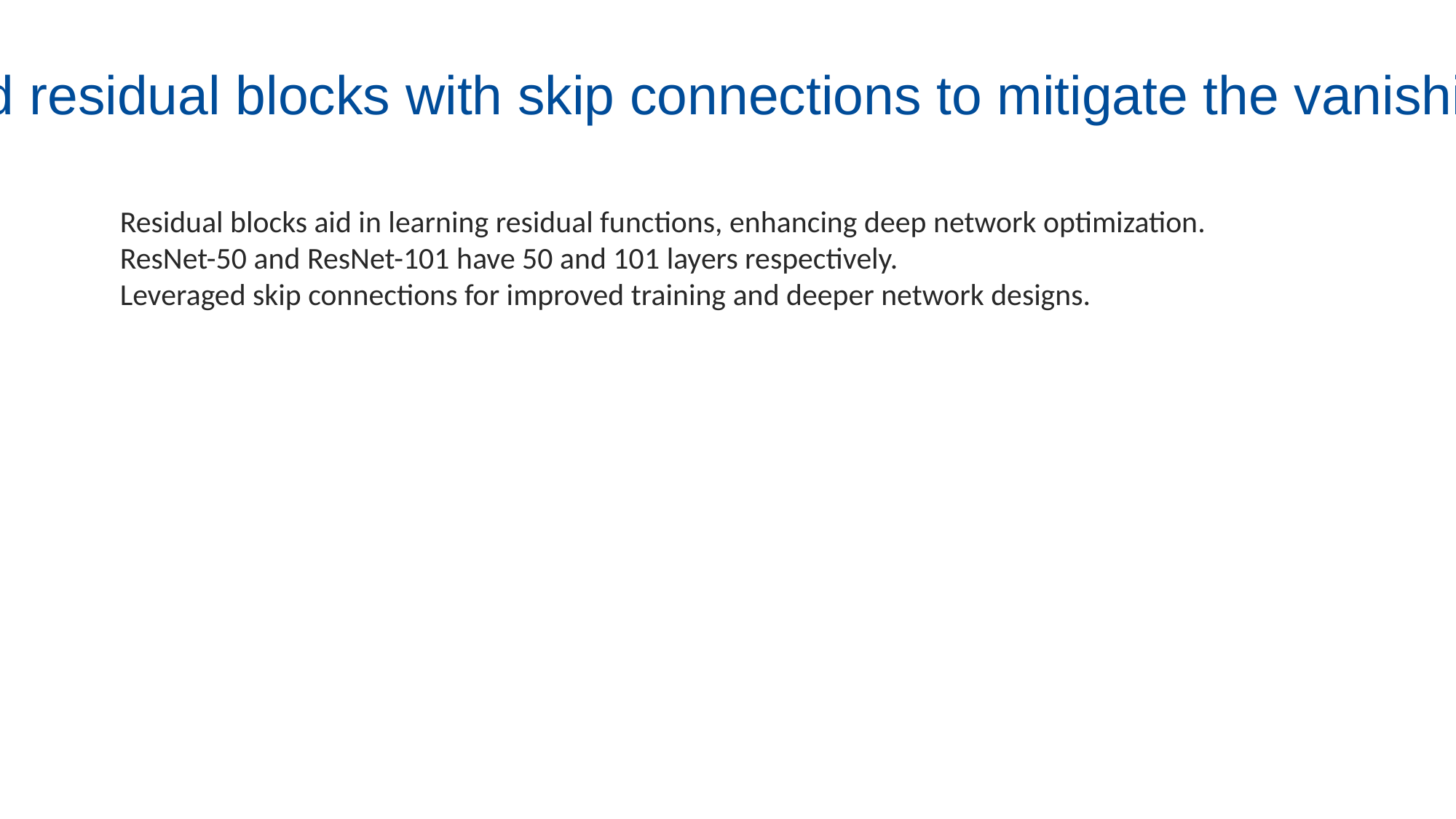

Introduced residual blocks with skip connections to mitigate the vanishing gradi

Residual blocks aid in learning residual functions, enhancing deep network optimization.
ResNet-50 and ResNet-101 have 50 and 101 layers respectively.
Leveraged skip connections for improved training and deeper network designs.